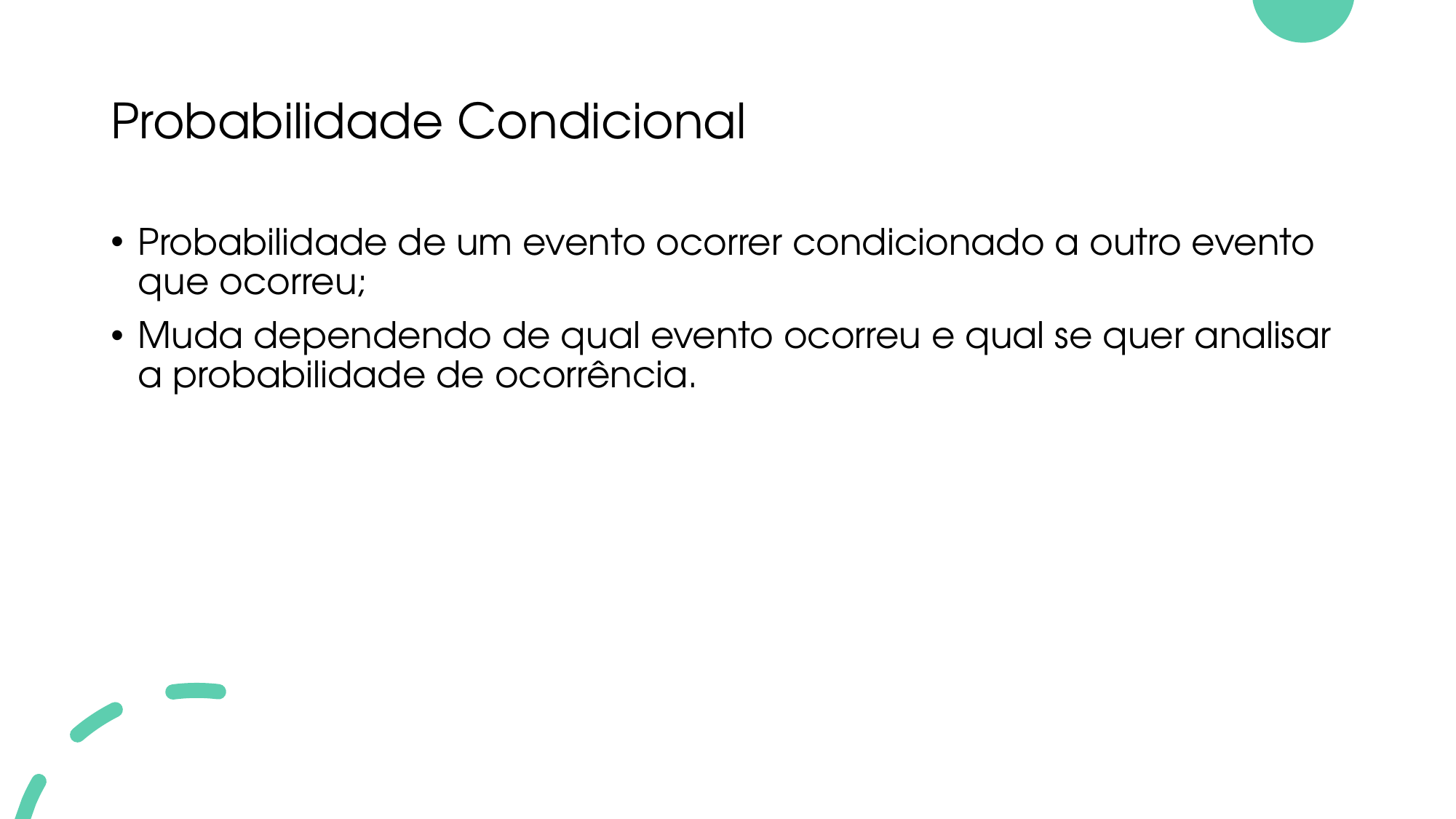

# Probabilidade Condicional
Probabilidade de um evento ocorrer condicionado a outro evento que ocorreu;
Muda dependendo de qual evento ocorreu e qual se quer analisar a probabilidade de ocorrência.